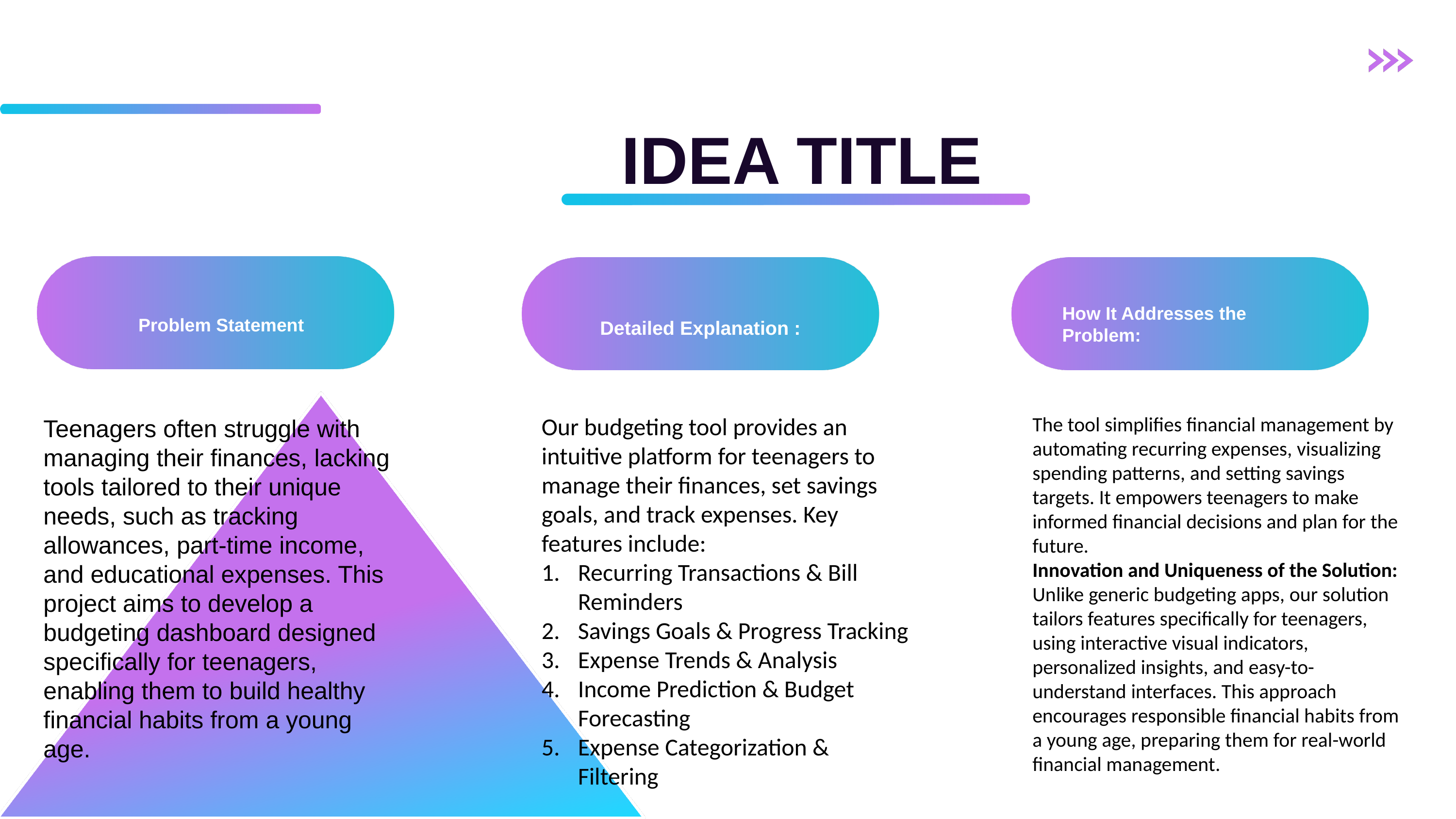

IDEA TITLE

Detailed Explanation :
Problem Statement (Idea/Solution):
How It Addresses the Problem:

Our budgeting tool provides an intuitive platform for teenagers to manage their finances, set savings goals, and track expenses. Key features include:
Recurring Transactions & Bill Reminders
Savings Goals & Progress Tracking
Expense Trends & Analysis
Income Prediction & Budget Forecasting
Expense Categorization & Filtering
The tool simplifies financial management by automating recurring expenses, visualizing spending patterns, and setting savings targets. It empowers teenagers to make informed financial decisions and plan for the future.
Innovation and Uniqueness of the Solution:
Unlike generic budgeting apps, our solution tailors features specifically for teenagers, using interactive visual indicators, personalized insights, and easy-to-understand interfaces. This approach encourages responsible financial habits from a young age, preparing them for real-world financial management.
Teenagers often struggle with managing their finances, lacking tools tailored to their unique needs, such as tracking allowances, part-time income, and educational expenses. This project aims to develop a budgeting dashboard designed specifically for teenagers, enabling them to build healthy financial habits from a young age.